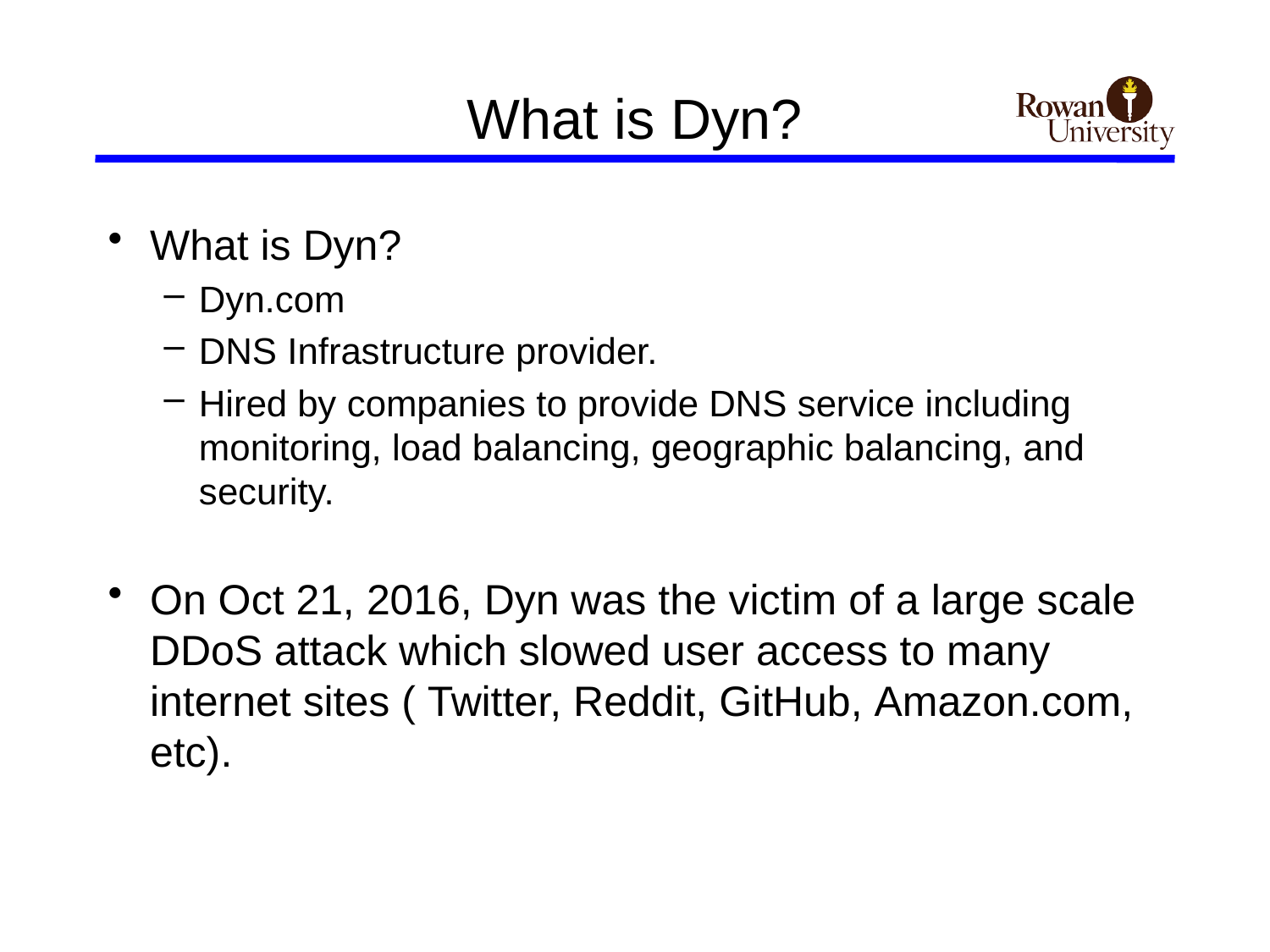

# What is Dyn?
What is Dyn?
Dyn.com
DNS Infrastructure provider.
Hired by companies to provide DNS service including monitoring, load balancing, geographic balancing, and security.

On Oct 21, 2016, Dyn was the victim of a large scale DDoS attack which slowed user access to many internet sites ( Twitter, Reddit, GitHub, Amazon.com, etc).